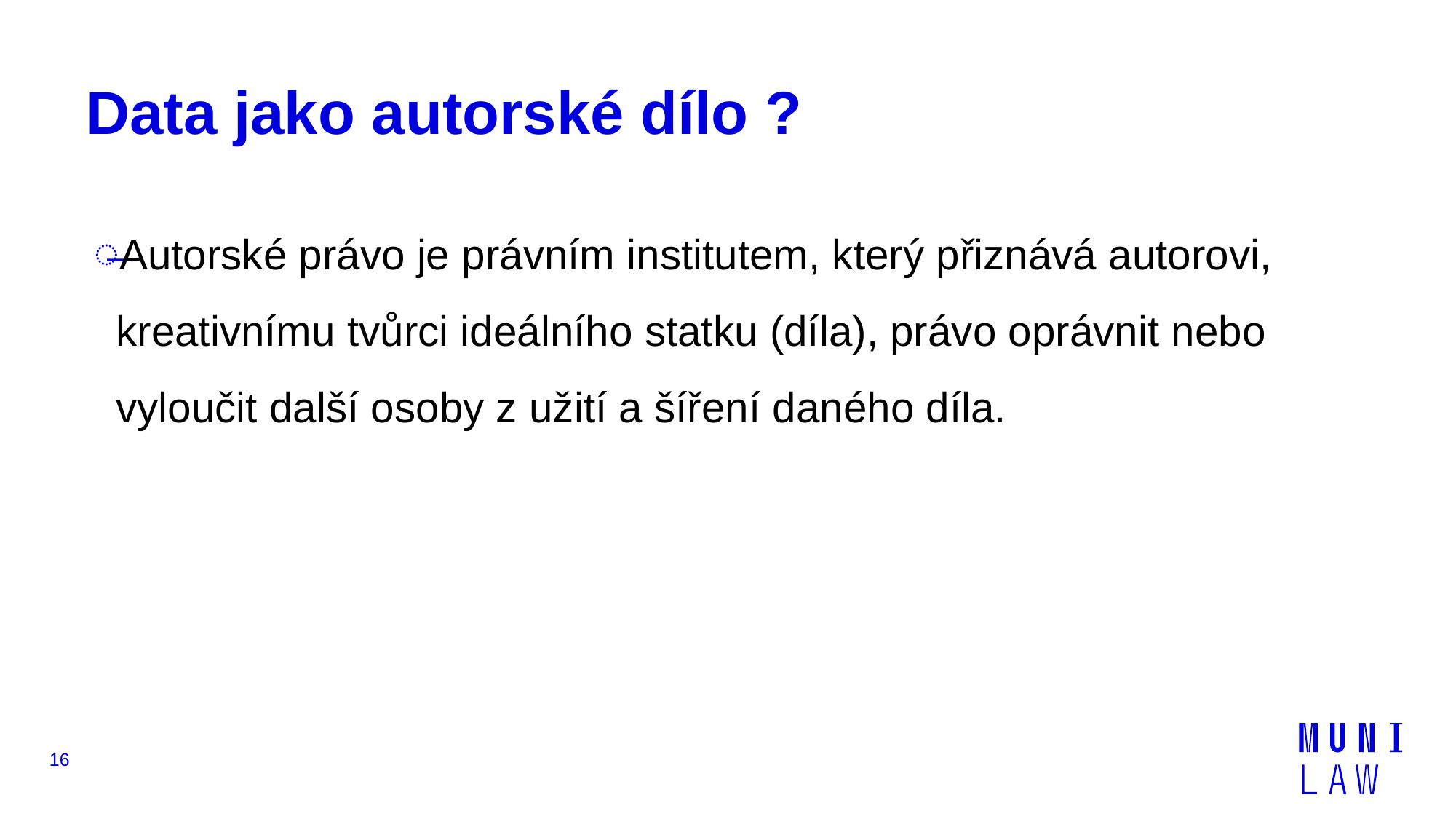

# Data jako autorské dílo ?
Autorské právo je právním institutem, který přiznává autorovi, kreativnímu tvůrci ideálního statku (díla), právo oprávnit nebo vyloučit další osoby z užití a šíření daného díla.
16